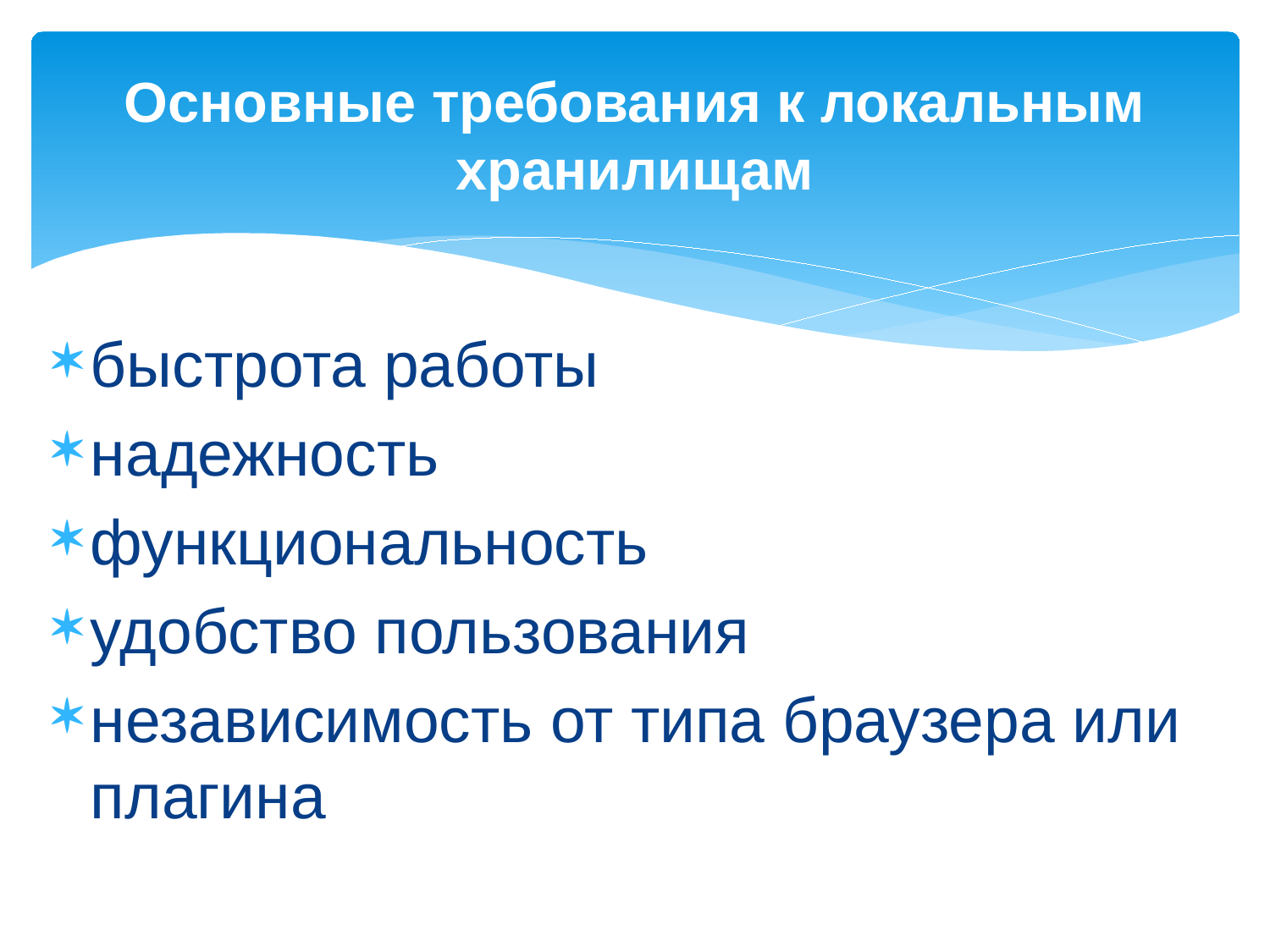

# Основные требования к локальным хранилищам
быстрота работы
надежность
функциональность
удобство пользования
независимость от типа браузера или плагина